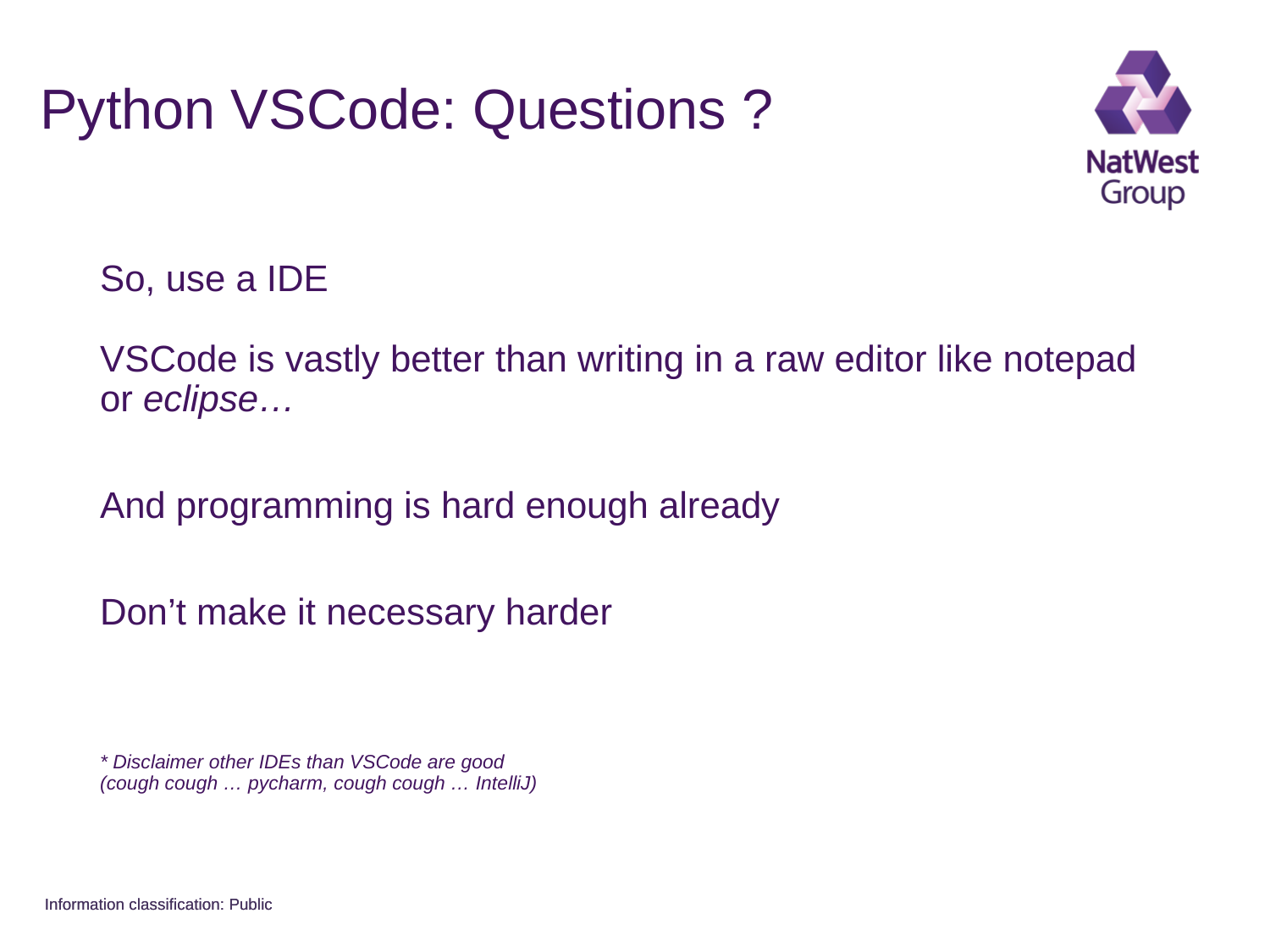

FOR INTERNAL USE ONLY
# Python VSCode: Questions ?
So, use a IDE
VSCode is vastly better than writing in a raw editor like notepad or eclipse…

And programming is hard enough already

Don’t make it necessary harder

* Disclaimer other IDEs than VSCode are good
(cough cough … pycharm, cough cough … IntelliJ)
Information classiﬁcation: Public